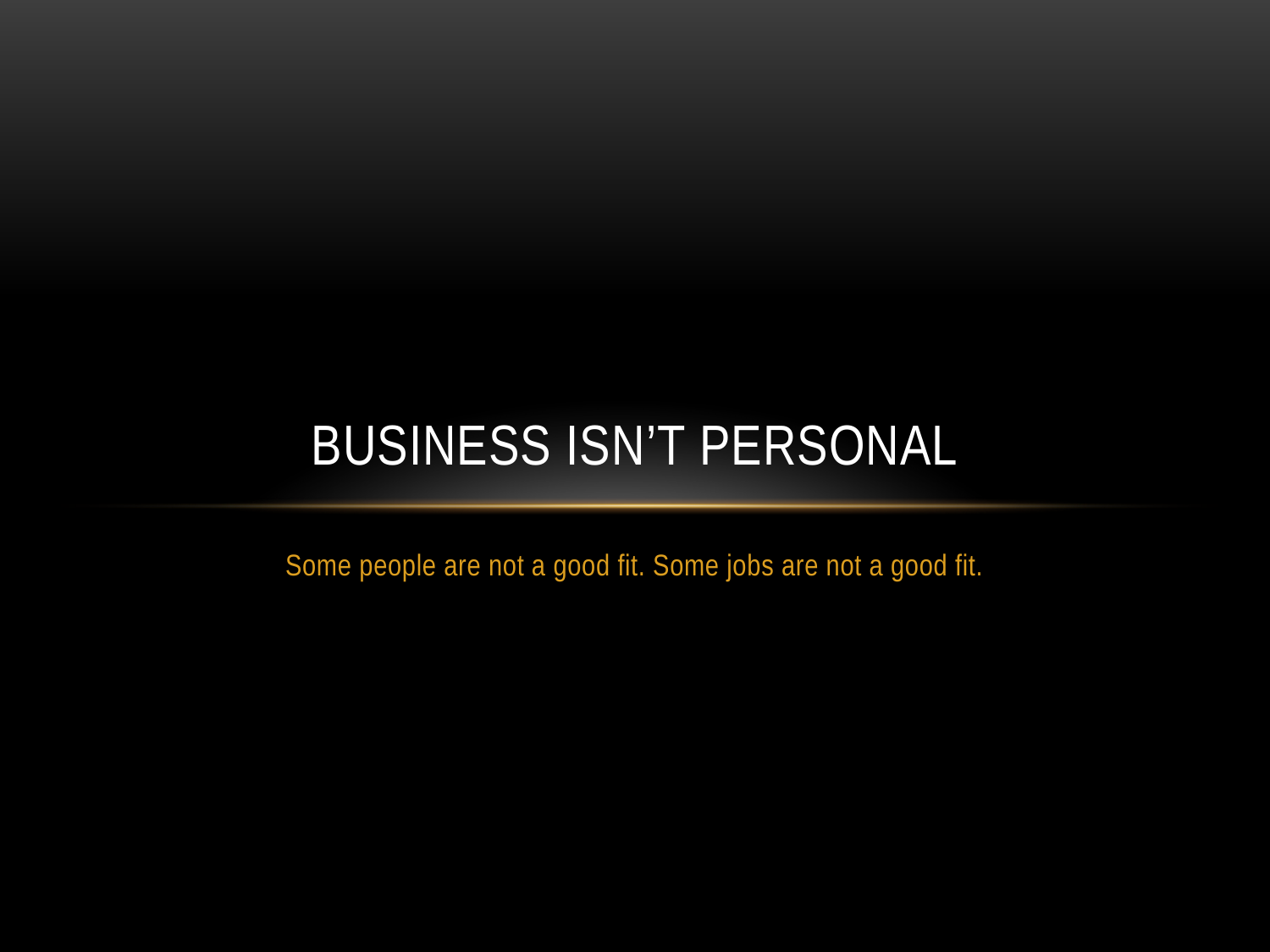

# Business Isn’t Personal
Some people are not a good fit. Some jobs are not a good fit.